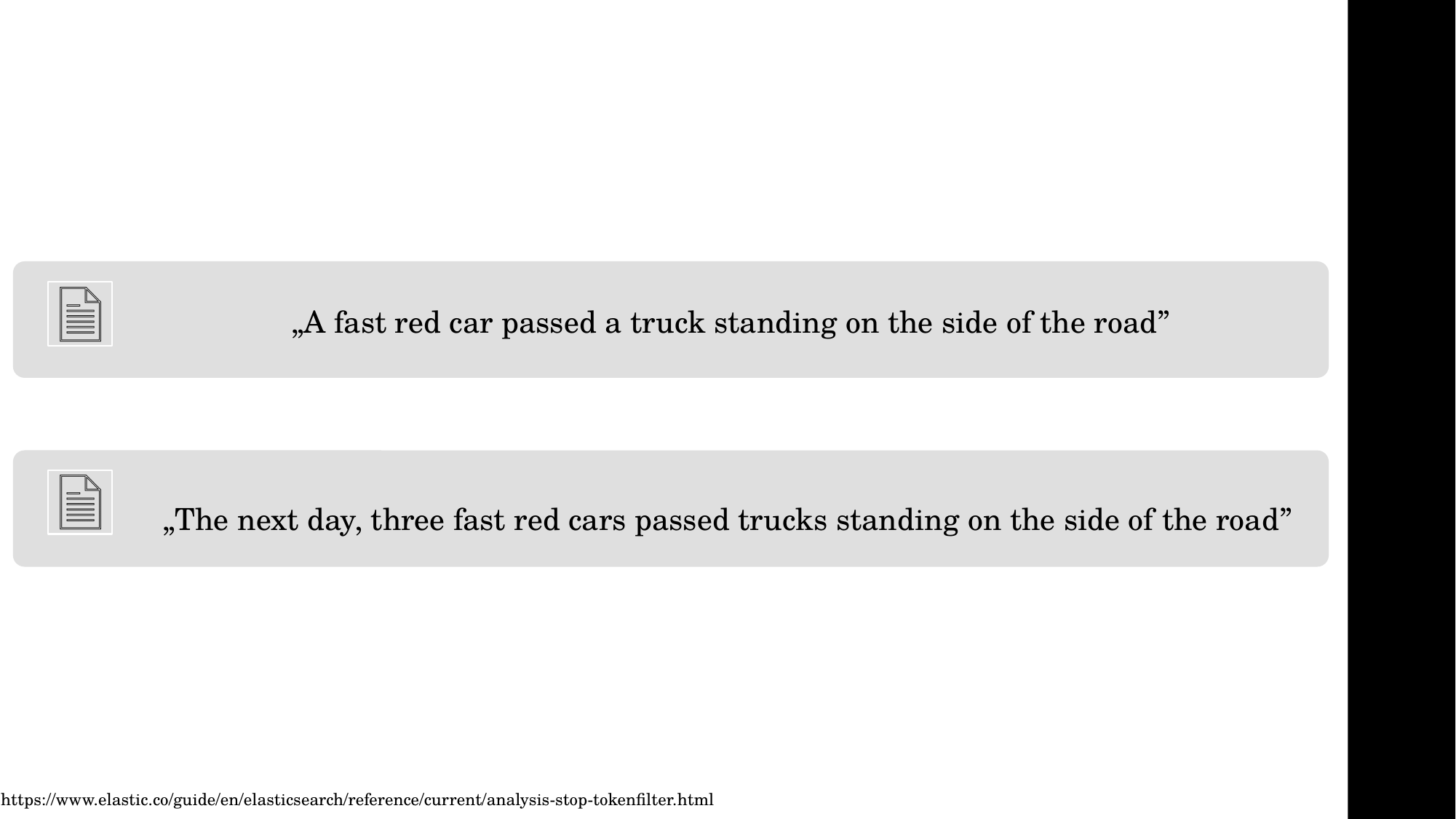

„A fast red car passed a truck standing on the side of the road”
„The next day, three fast red cars passed trucks standing on the side of the road”
https://www.elastic.co/guide/en/elasticsearch/reference/current/analysis-stop-tokenfilter.html